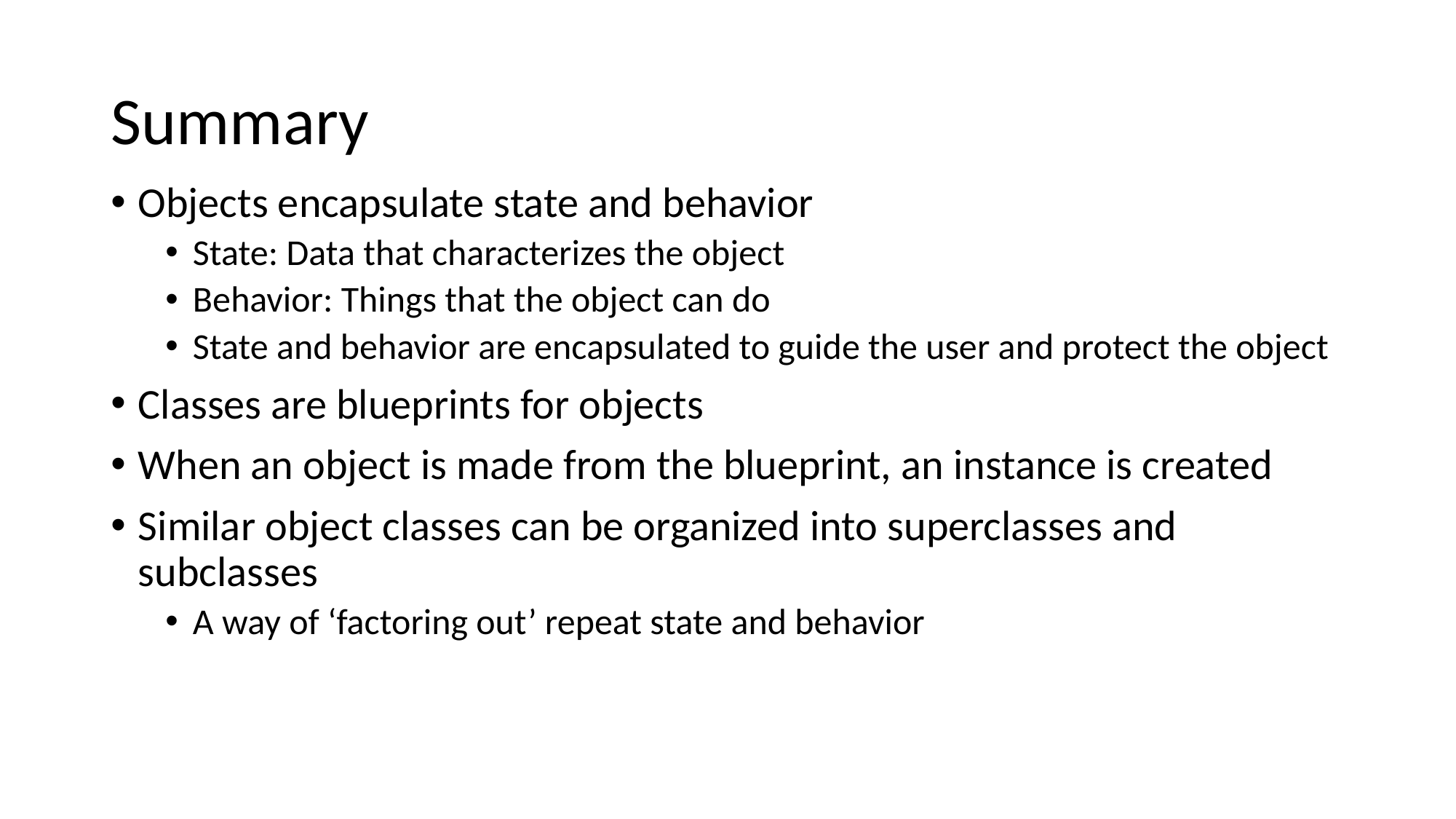

# Summary
Objects encapsulate state and behavior
State: Data that characterizes the object
Behavior: Things that the object can do
State and behavior are encapsulated to guide the user and protect the object
Classes are blueprints for objects
When an object is made from the blueprint, an instance is created
Similar object classes can be organized into superclasses and subclasses
A way of ‘factoring out’ repeat state and behavior